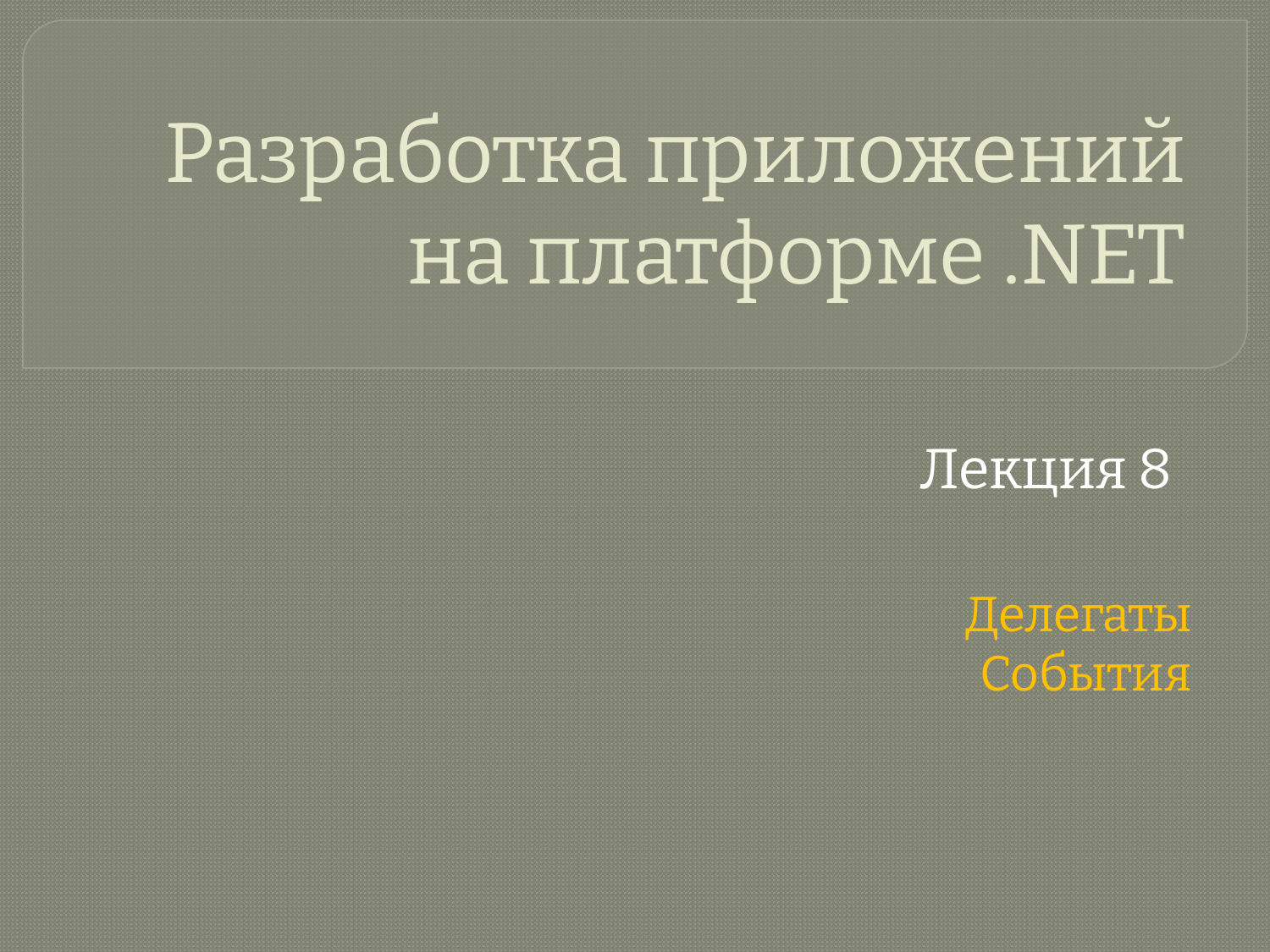

# Разработка приложений на платформе .NET
Лекция 8
Делегаты
События